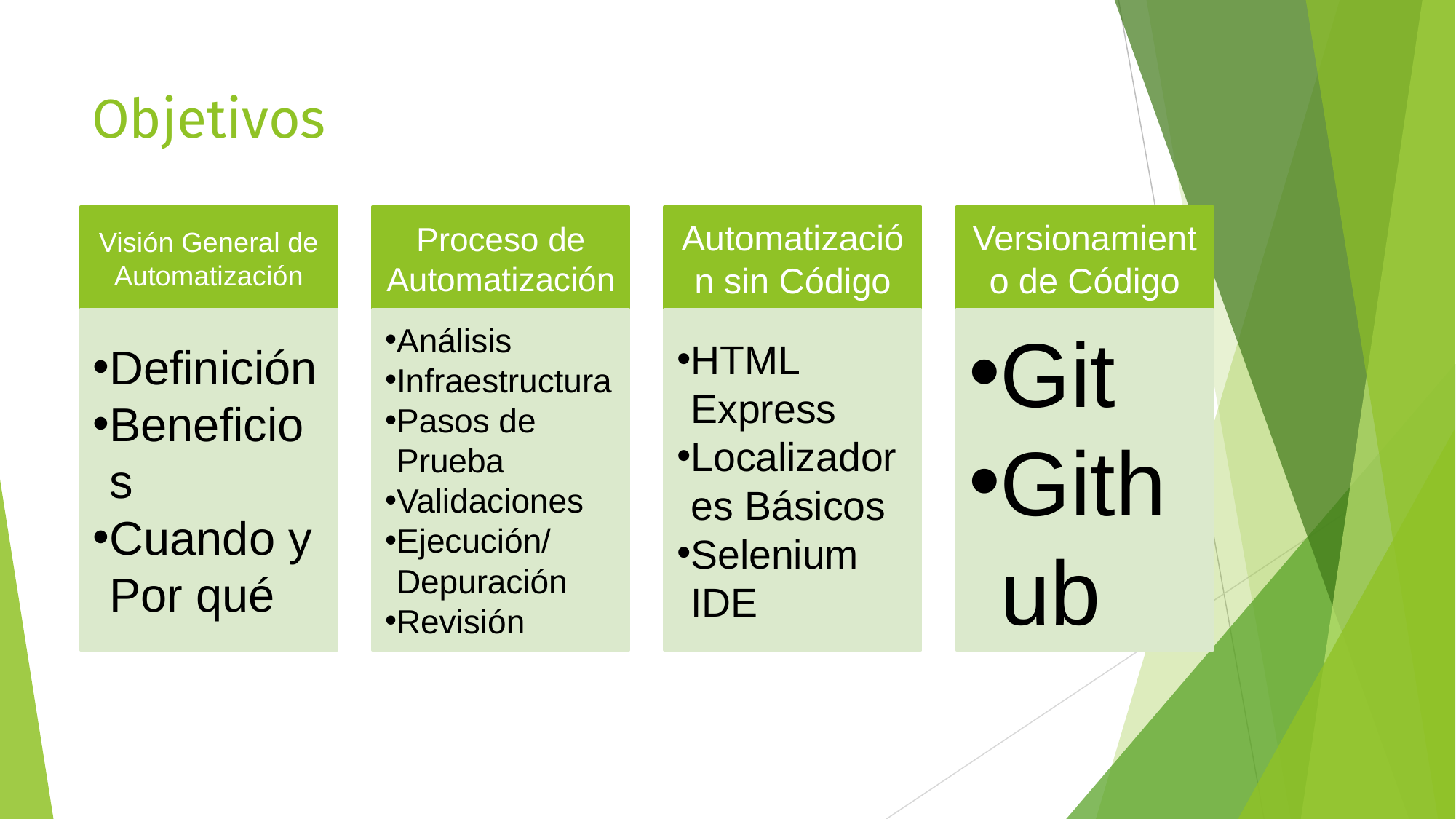

# Objetivos
Visión General de Automatización
Definición
Proceso de Automatización
Análisis
Automatización sin Código
HTML Express
Beneficios
Cuando y Por qué
Infraestructura
Pasos de Prueba
Validaciones
Ejecución/Depuración
Revisión
Localizadores Básicos
Selenium IDE
Versionamiento de Código
Git
Github